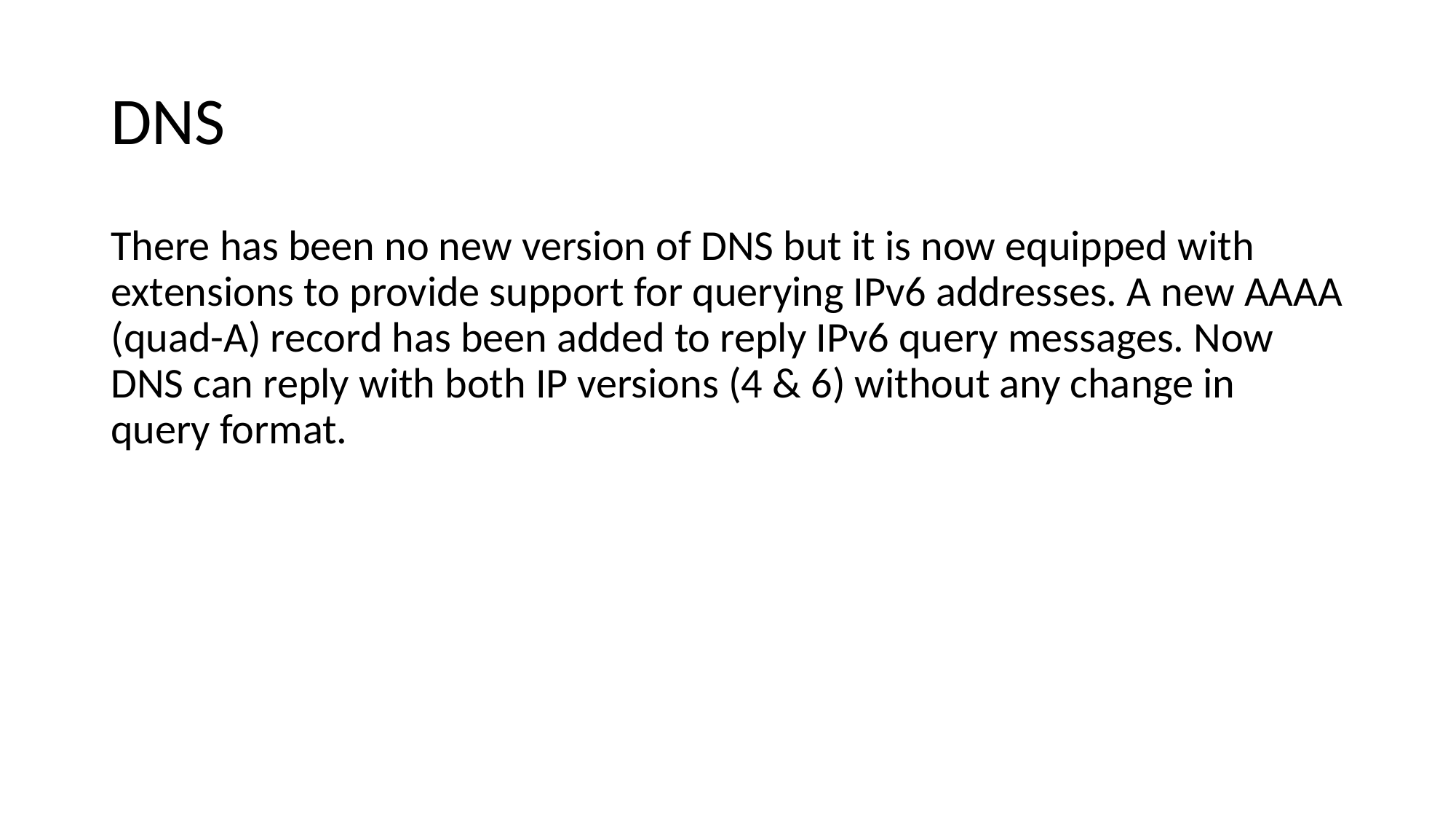

# DNS
There has been no new version of DNS but it is now equipped with extensions to provide support for querying IPv6 addresses. A new AAAA (quad-A) record has been added to reply IPv6 query messages. Now DNS can reply with both IP versions (4 & 6) without any change in query format.